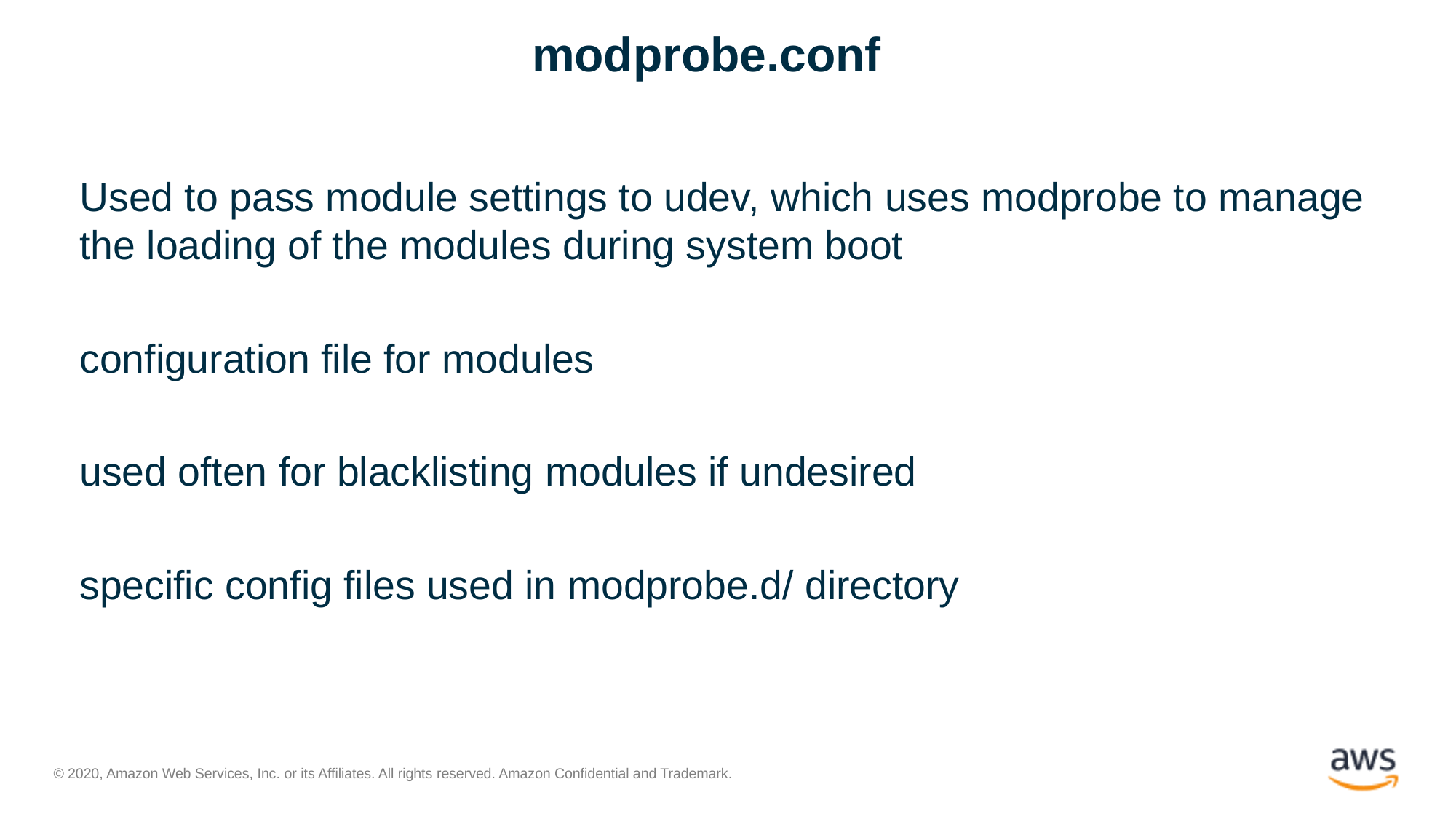

# modprobe.conf
Used to pass module settings to udev, which uses modprobe to manage the loading of the modules during system boot

configuration file for modules

used often for blacklisting modules if undesired

specific config files used in modprobe.d/ directory